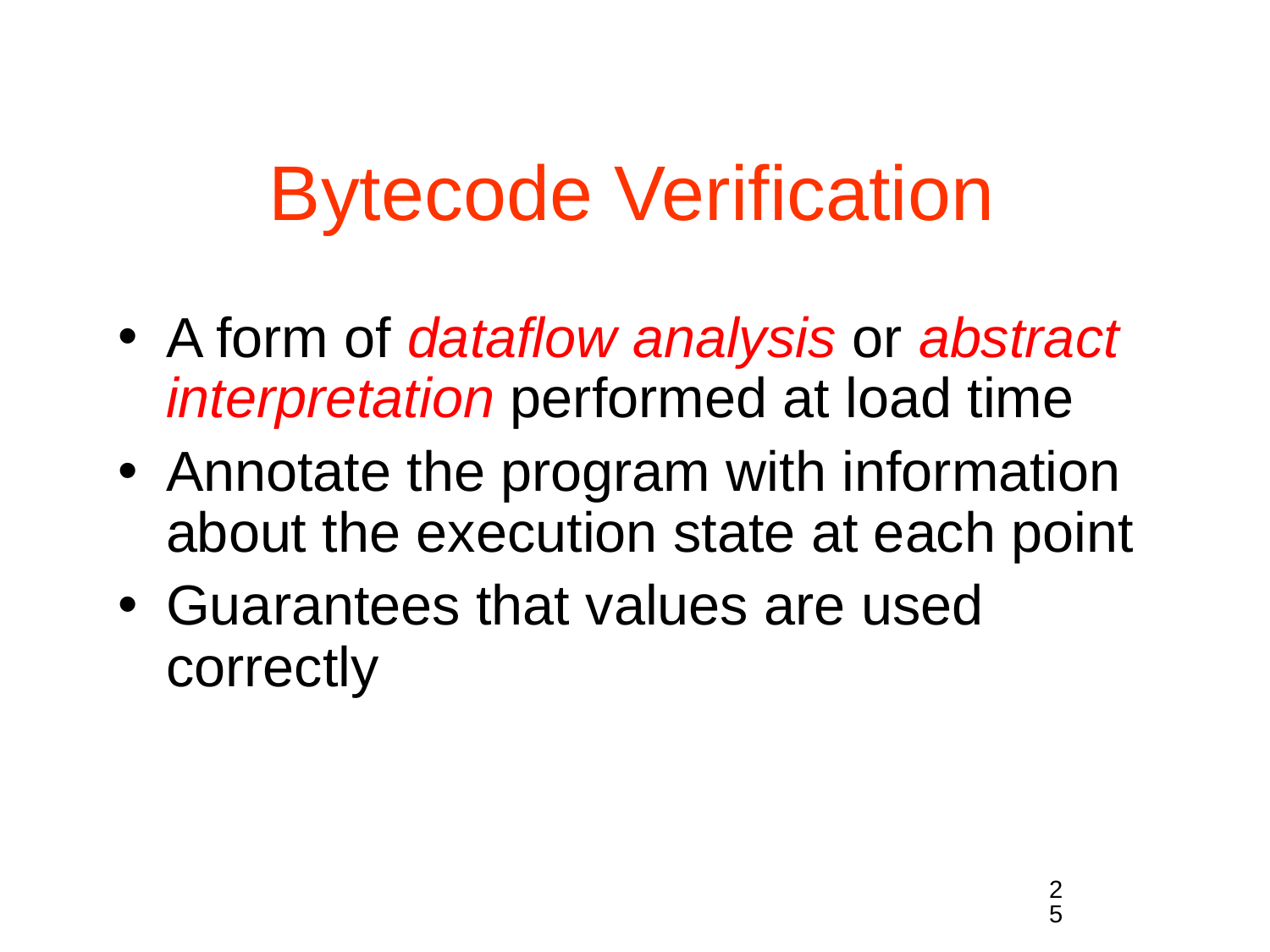

# Bytecode Verification
A form of dataflow analysis or abstract interpretation performed at load time
Annotate the program with information about the execution state at each point
Guarantees that values are used correctly
25